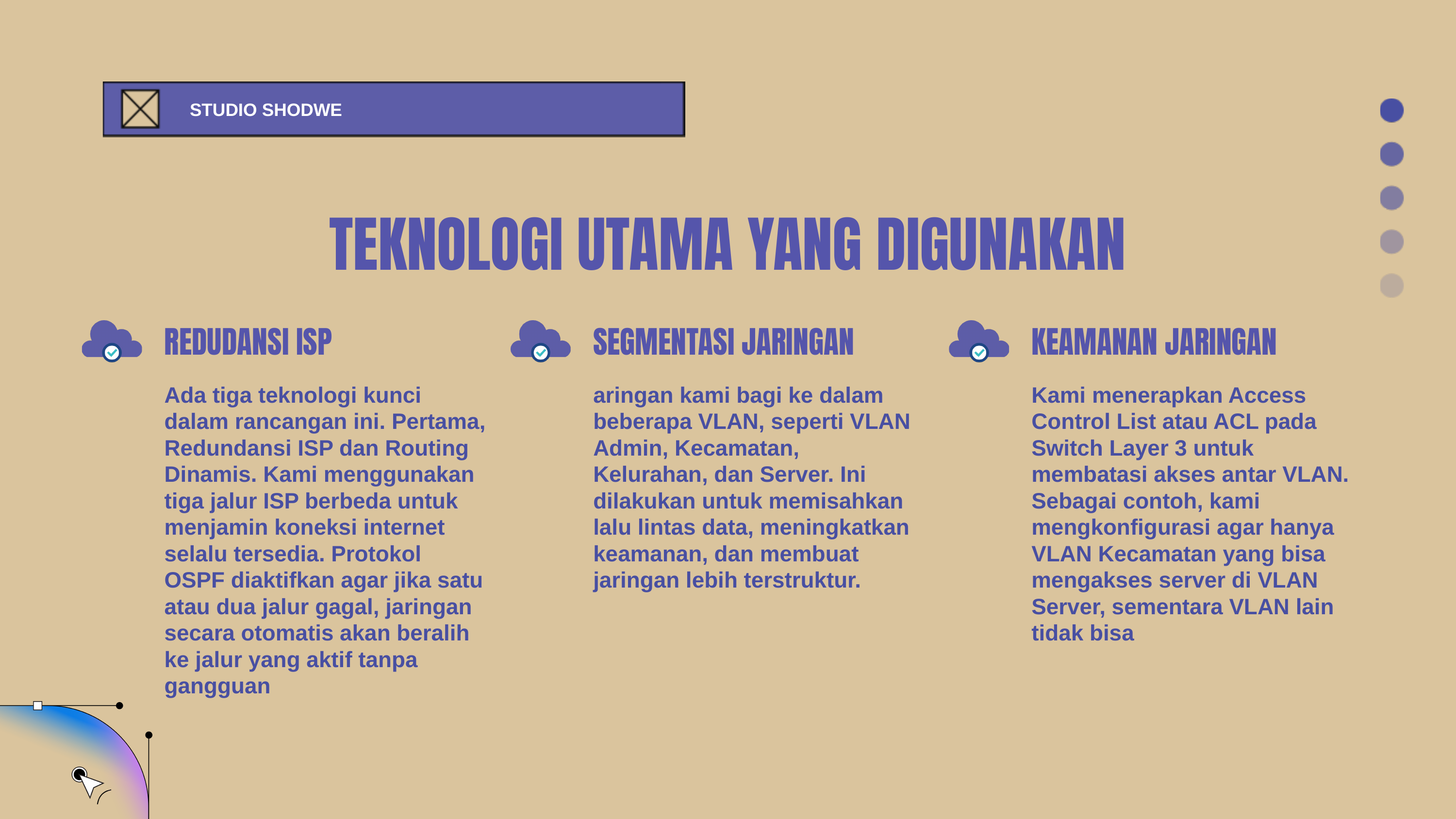

STUDIO SHODWE
TEKNOLOGI UTAMA YANG DIGUNAKAN

REDUDANSI ISP
SEGMENTASI JARINGAN
KEAMANAN JARINGAN
Ada tiga teknologi kunci dalam rancangan ini. Pertama, Redundansi ISP dan Routing Dinamis. Kami menggunakan tiga jalur ISP berbeda untuk menjamin koneksi internet selalu tersedia. Protokol OSPF diaktifkan agar jika satu atau dua jalur gagal, jaringan secara otomatis akan beralih ke jalur yang aktif tanpa gangguan
aringan kami bagi ke dalam beberapa VLAN, seperti VLAN Admin, Kecamatan, Kelurahan, dan Server. Ini dilakukan untuk memisahkan lalu lintas data, meningkatkan keamanan, dan membuat jaringan lebih terstruktur.
Kami menerapkan Access Control List atau ACL pada Switch Layer 3 untuk membatasi akses antar VLAN. Sebagai contoh, kami mengkonfigurasi agar hanya VLAN Kecamatan yang bisa mengakses server di VLAN Server, sementara VLAN lain tidak bisa